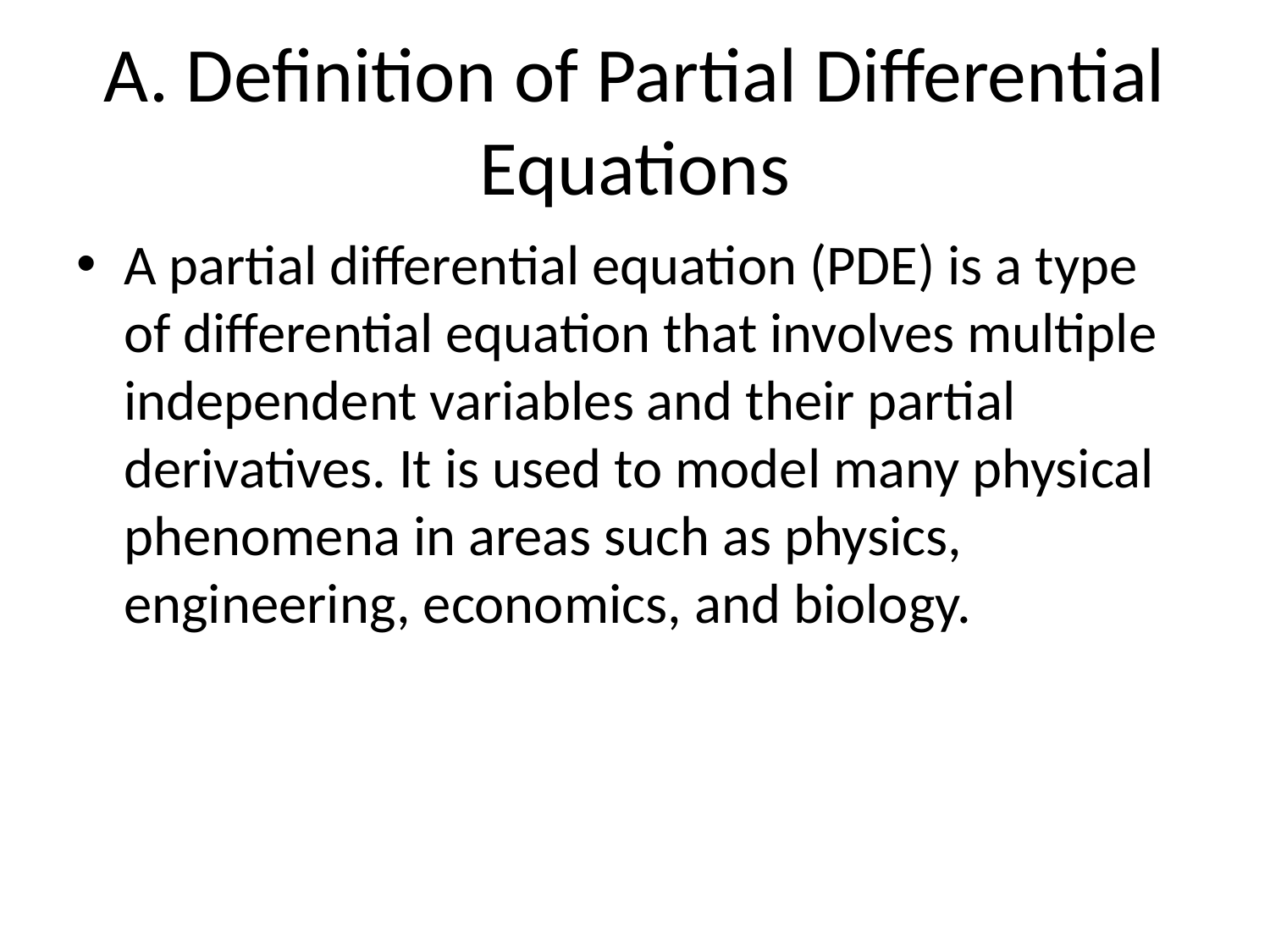

# A. Definition of Partial Differential Equations
A partial differential equation (PDE) is a type of differential equation that involves multiple independent variables and their partial derivatives. It is used to model many physical phenomena in areas such as physics, engineering, economics, and biology.